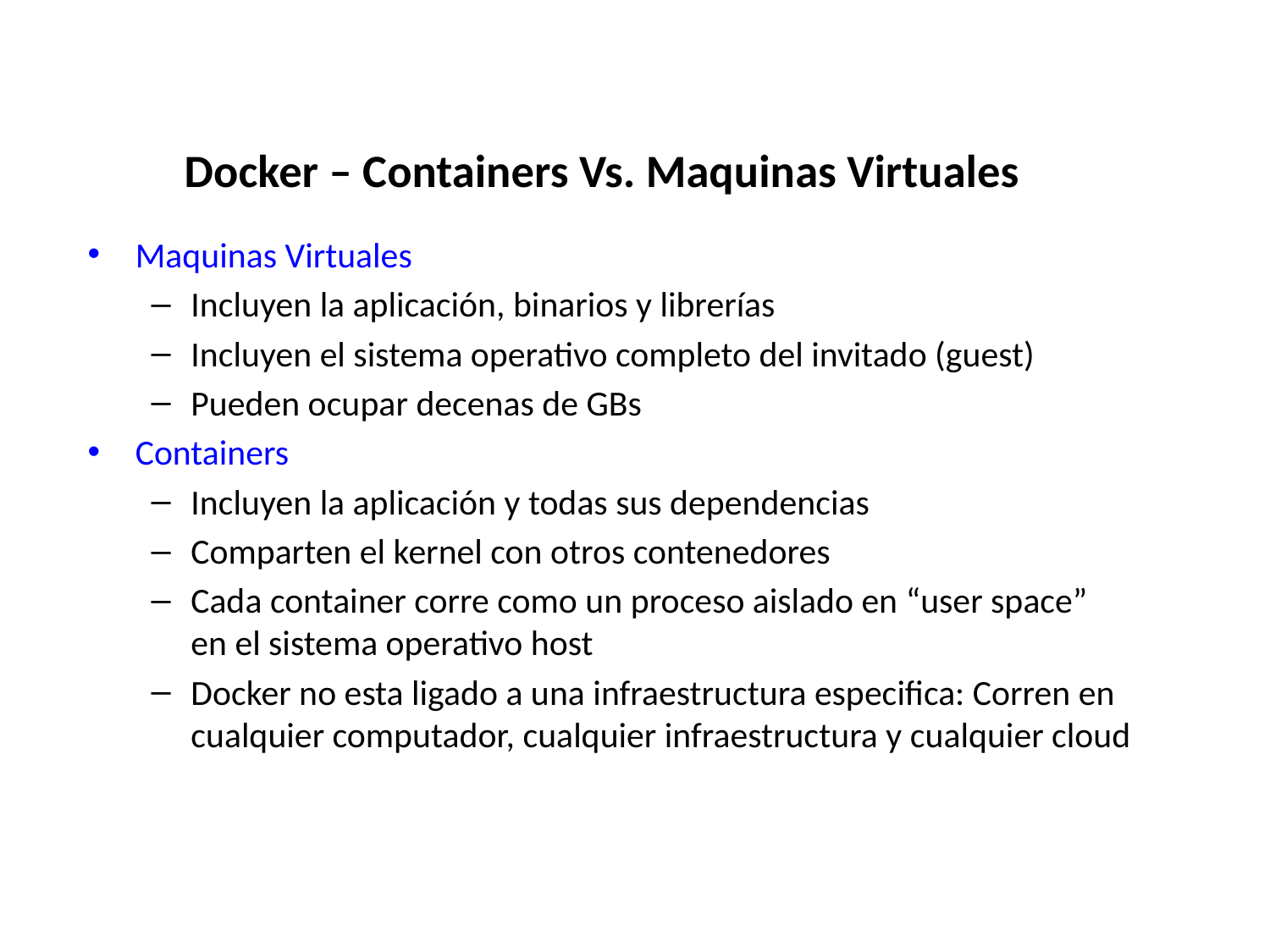

# Docker – Containers Vs. Maquinas Virtuales
Maquinas Virtuales
Incluyen la aplicación, binarios y librerías
Incluyen el sistema operativo completo del invitado (guest)
Pueden ocupar decenas de GBs
Containers
Incluyen la aplicación y todas sus dependencias
Comparten el kernel con otros contenedores
Cada container corre como un proceso aislado en “user space” en el sistema operativo host
Docker no esta ligado a una infraestructura especifica: Corren en cualquier computador, cualquier infraestructura y cualquier cloud